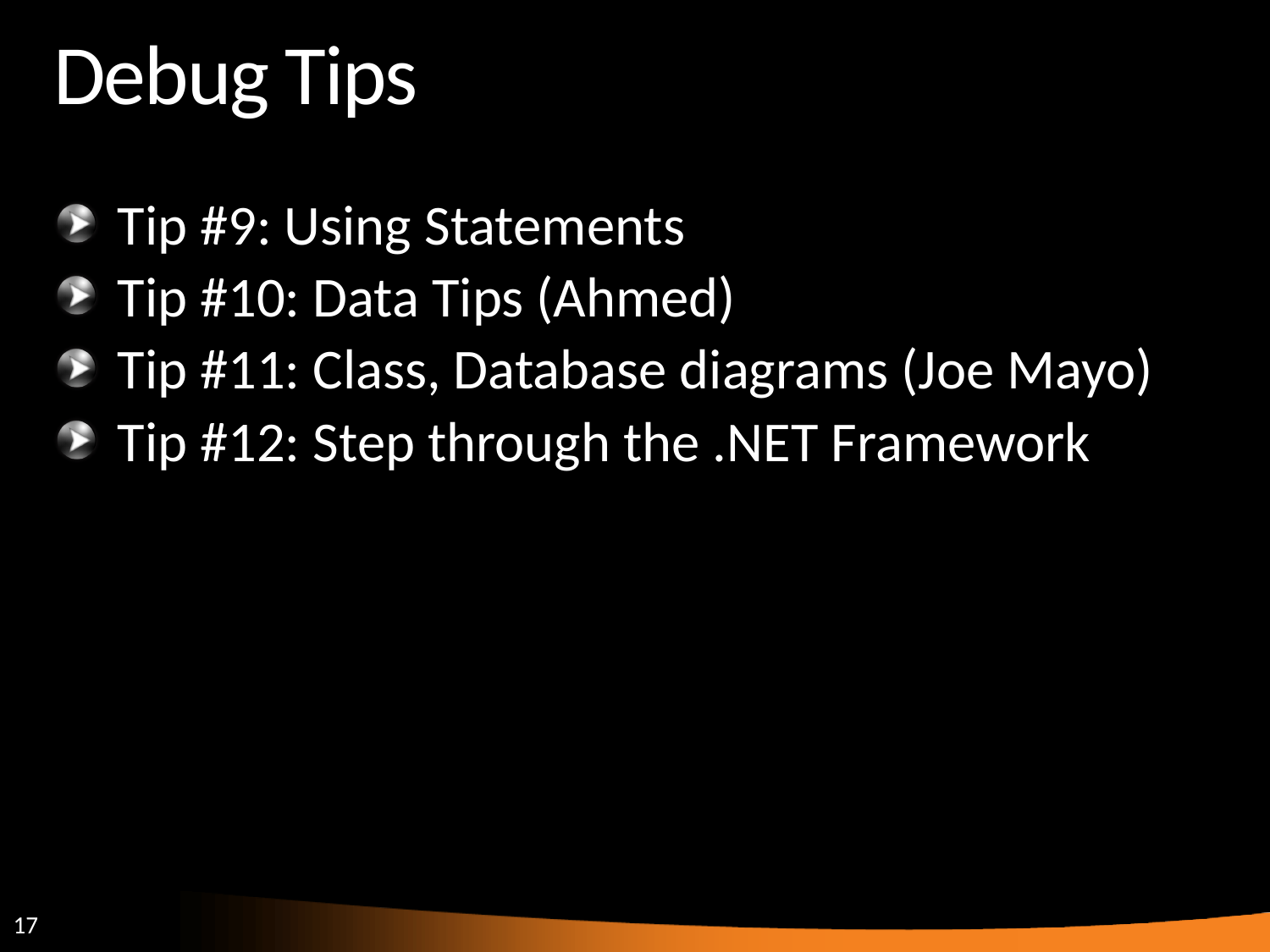

# Debug Tips
Tip #9: Using Statements
Tip #10: Data Tips (Ahmed)
Tip #11: Class, Database diagrams (Joe Mayo)
Tip #12: Step through the .NET Framework